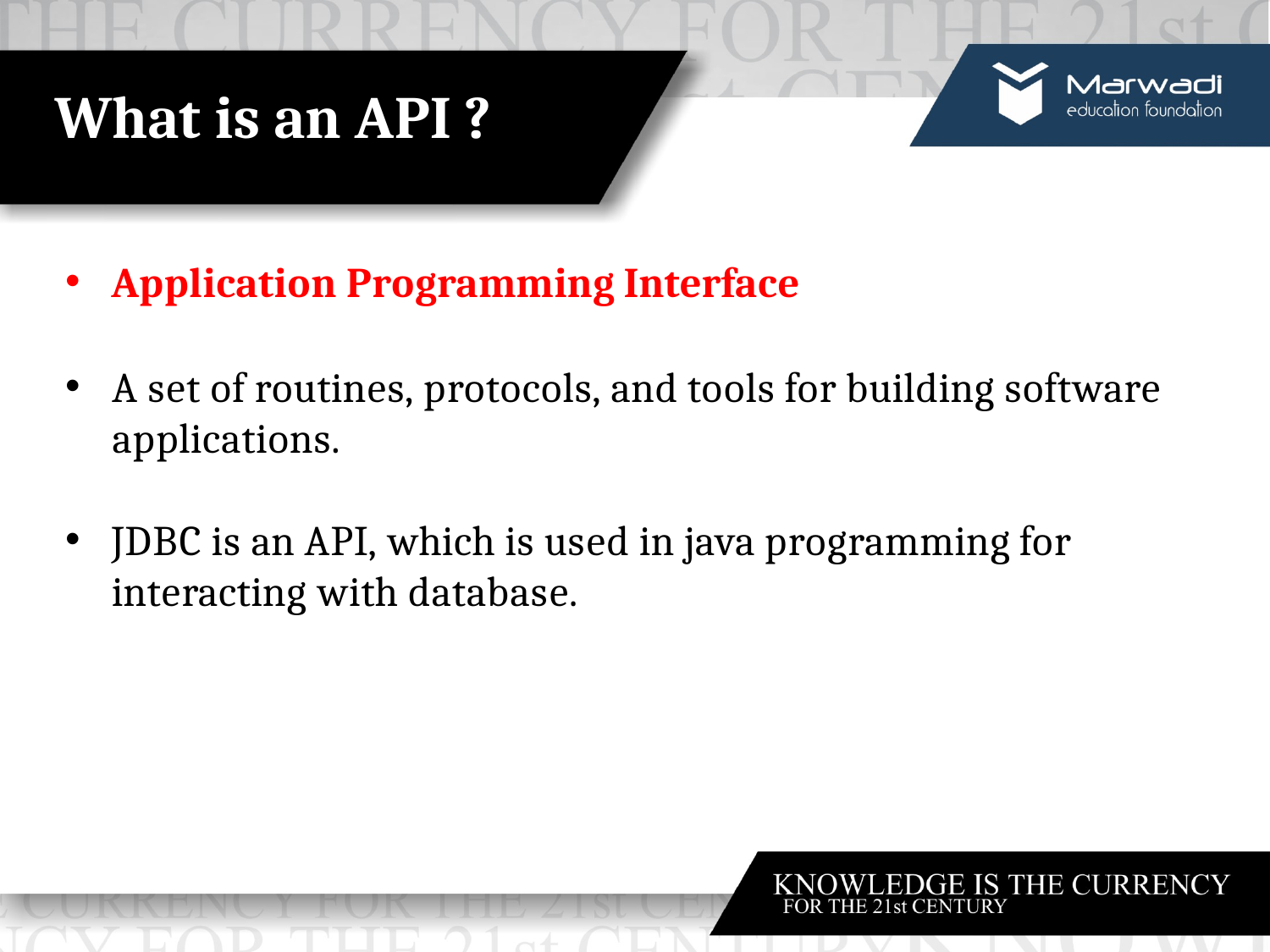

# What is an API ?
Application Programming Interface

A set of routines, protocols, and tools for building software applications.

JDBC is an API, which is used in java programming for interacting with database.